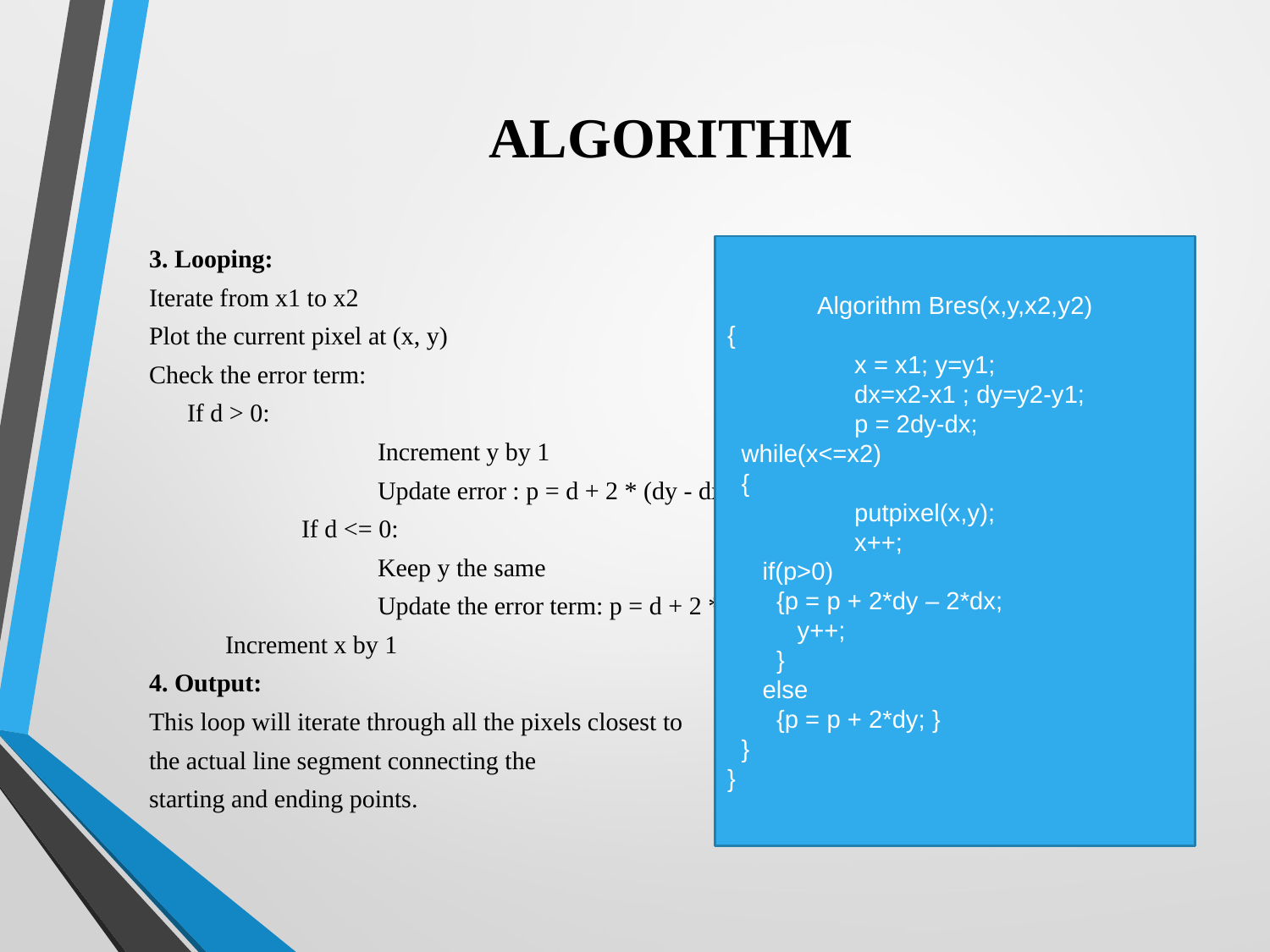

# ALGORITHM
3. Looping:
Iterate from x1 to x2
Plot the current pixel at (x, y)
Check the error term:
	If d > 0:
Increment y by 1
Update error : p = d + 2 * (dy - dx)
If d <= 0:
Keep y the same
Update the error term: p = d + 2 * dy
Increment x by 1
4. Output:
This loop will iterate through all the pixels closest to
the actual line segment connecting the
starting and ending points.

Algorithm Bres(x,y,x2,y2)
{
	x = x1; y=y1;
	dx=x2-x1 ; dy=y2-y1;
	p = 2dy-dx;
  while(x<=x2)
  {
	putpixel(x,y);
	x++;
     if(p>0)
       {p = p + 2*dy – 2*dx;
          y++;
       }
     else
       {p = p + 2*dy; }
  }
}